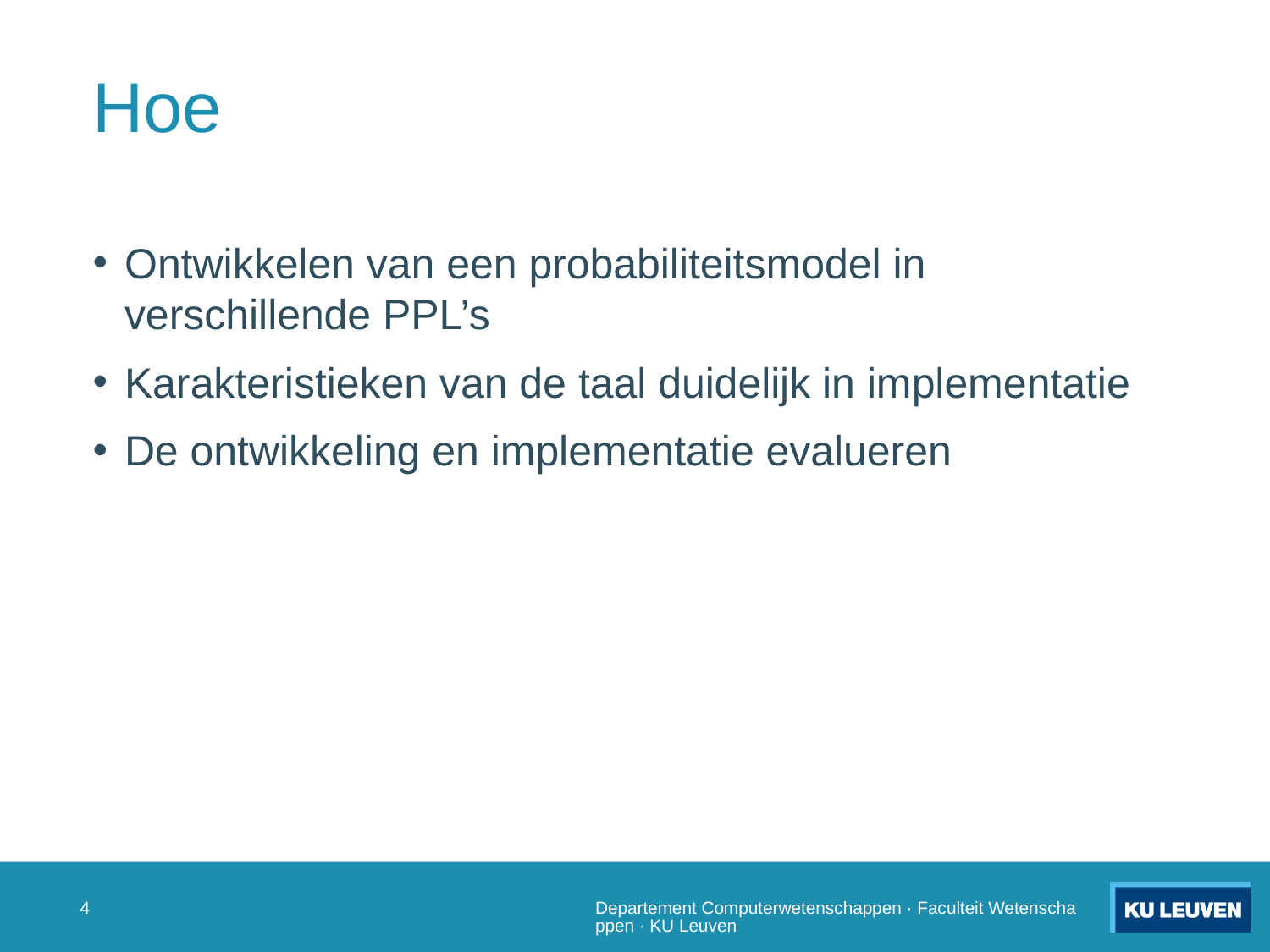

# Hoe
Ontwikkelen van een probabiliteitsmodel in verschillende PPL’s
Karakteristieken van de taal duidelijk in implementatie
De ontwikkeling en implementatie evalueren

4
Departement Computerwetenschappen · Faculteit Wetenschappen · KU Leuven